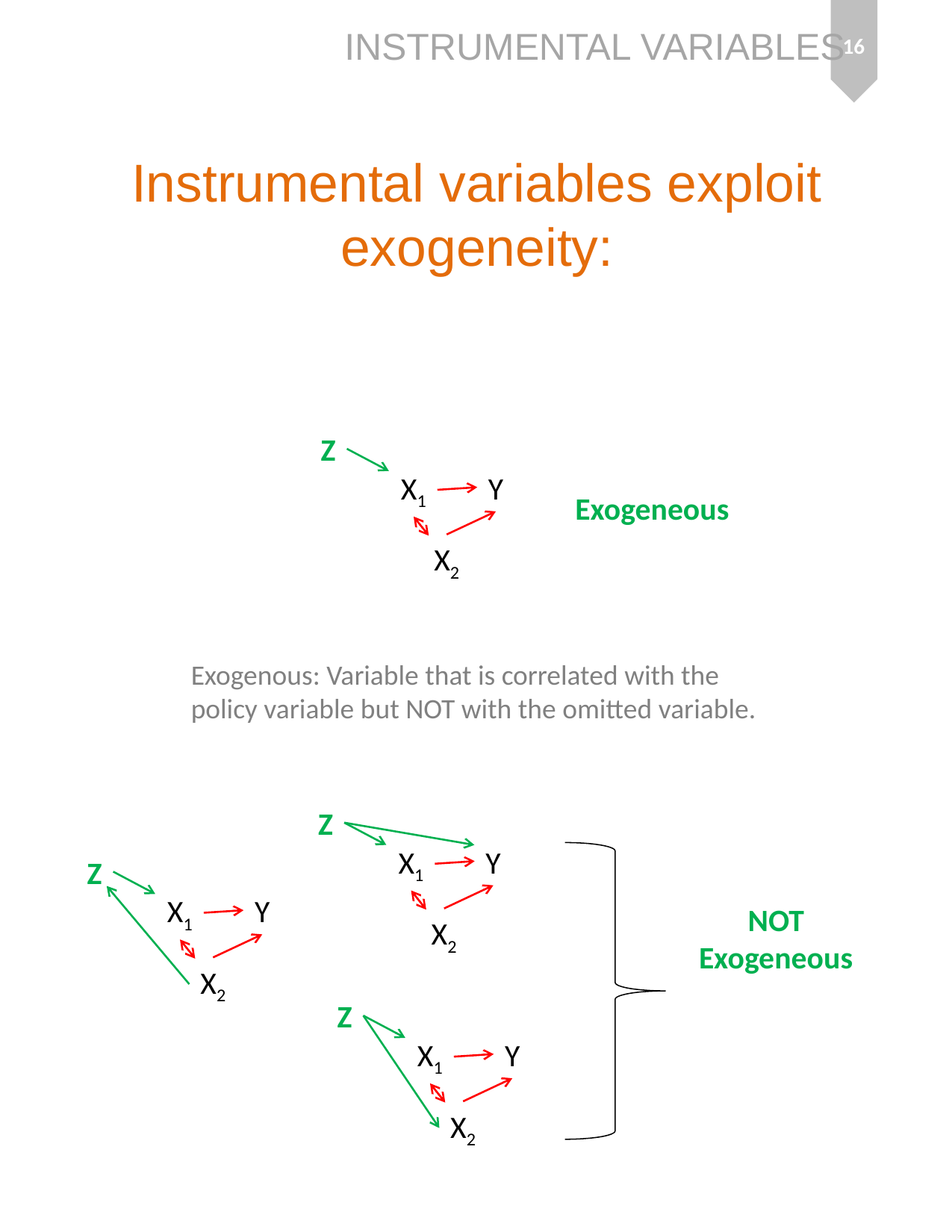

16
# Instrumental variables exploit exogeneity:
Z
X1
Y
Exogeneous
X2
Exogenous: Variable that is correlated with the policy variable but NOT with the omitted variable.
Z
X1
Y

Z
X1
Y
NOT
Exogeneous
X2
X2
Z
X1
Y
X2